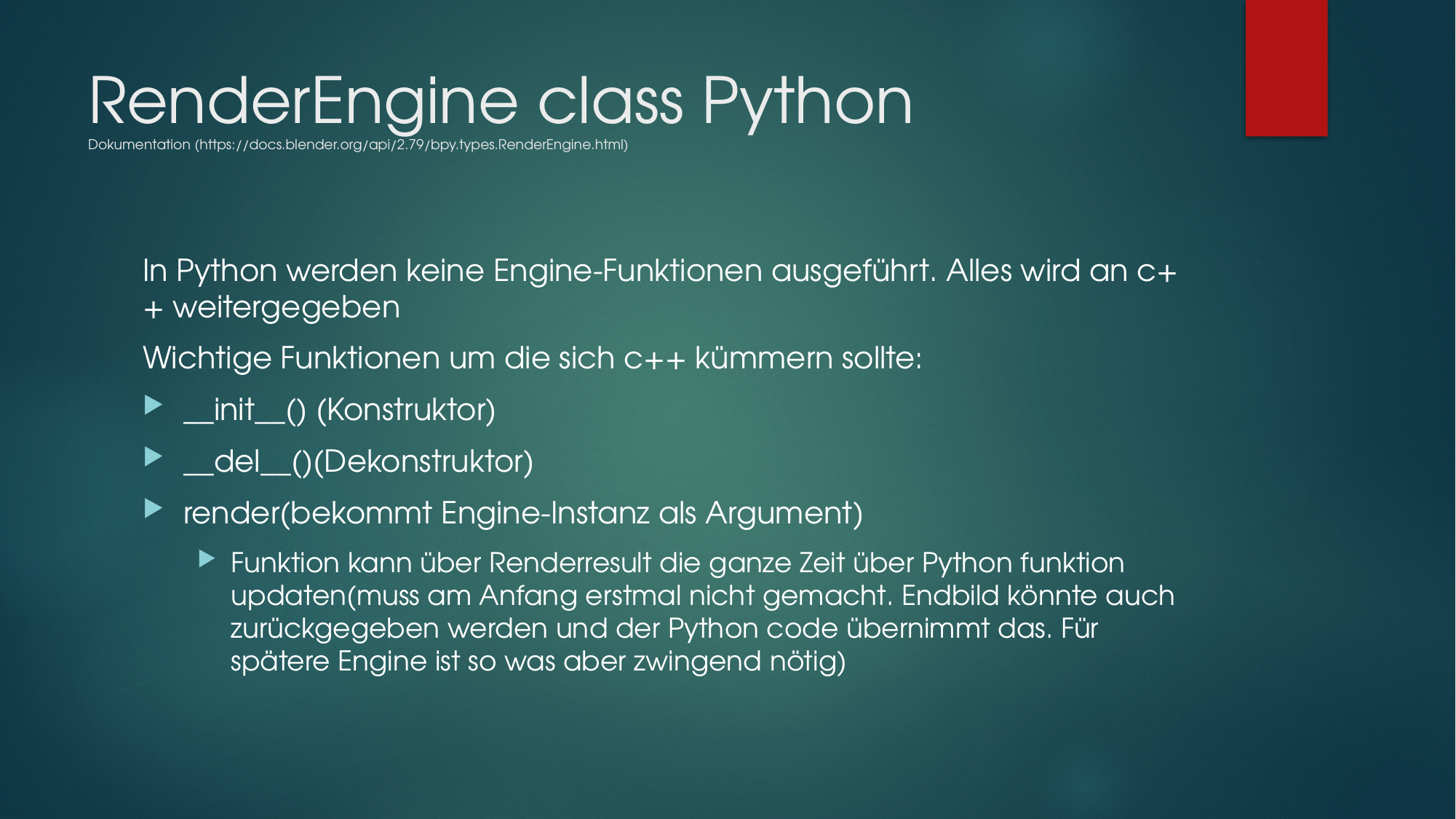

# RenderEngine class Python Dokumentation (https://docs.blender.org/api/2.79/bpy.types.RenderEngine.html)
In Python werden keine Engine-Funktionen ausgeführt. Alles wird an c++ weitergegeben
Wichtige Funktionen um die sich c++ kümmern sollte:
__init__() (Konstruktor)
__del__()(Dekonstruktor)
render(bekommt Engine-Instanz als Argument)
Funktion kann über Renderresult die ganze Zeit über Python funktion updaten(muss am Anfang erstmal nicht gemacht. Endbild könnte auch zurückgegeben werden und der Python code übernimmt das. Für spätere Engine ist so was aber zwingend nötig)